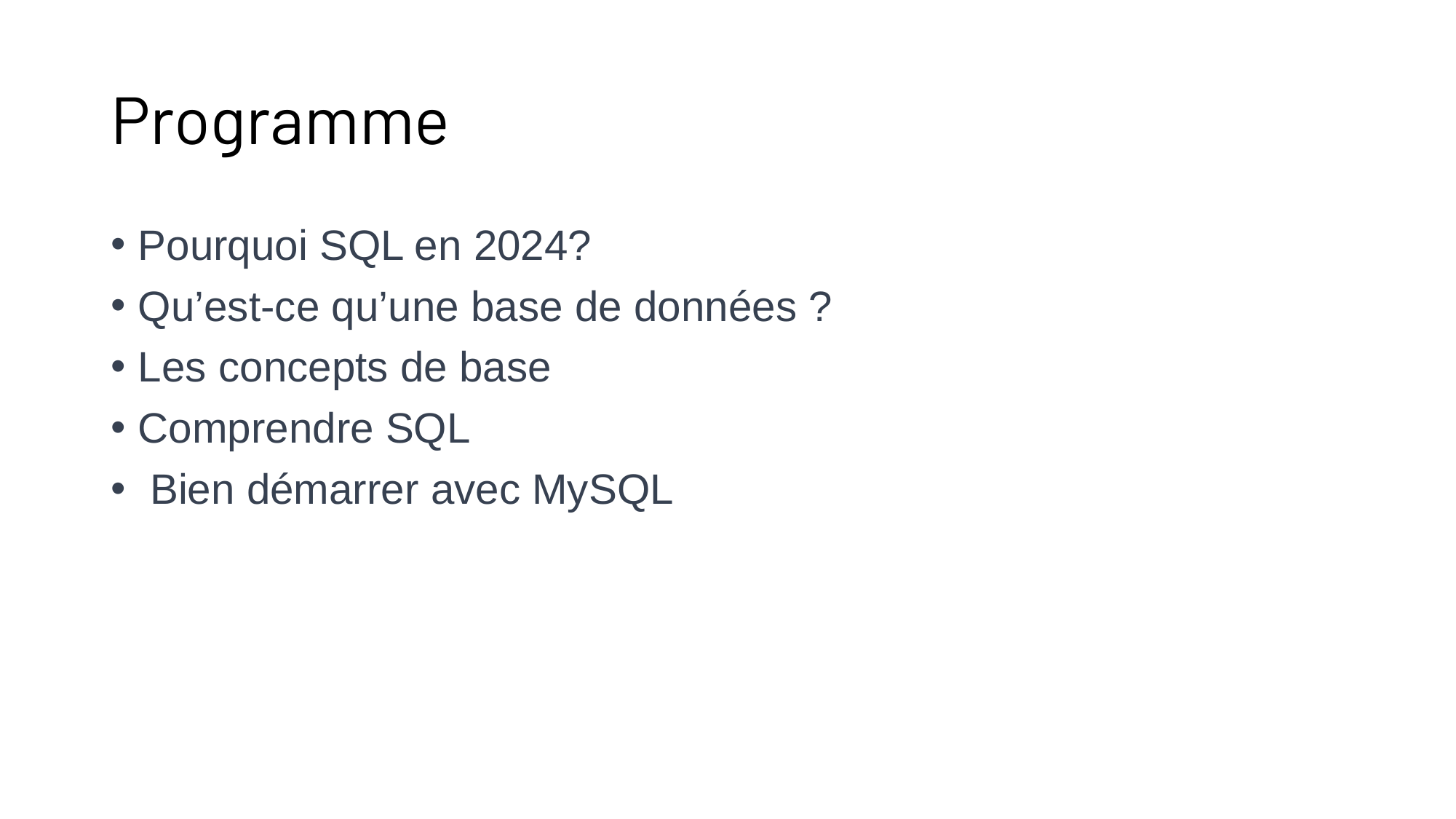

# Programme
Pourquoi SQL en 2024?
Qu’est-ce qu’une base de données ?
Les concepts de base
Comprendre SQL
 Bien démarrer avec MySQL